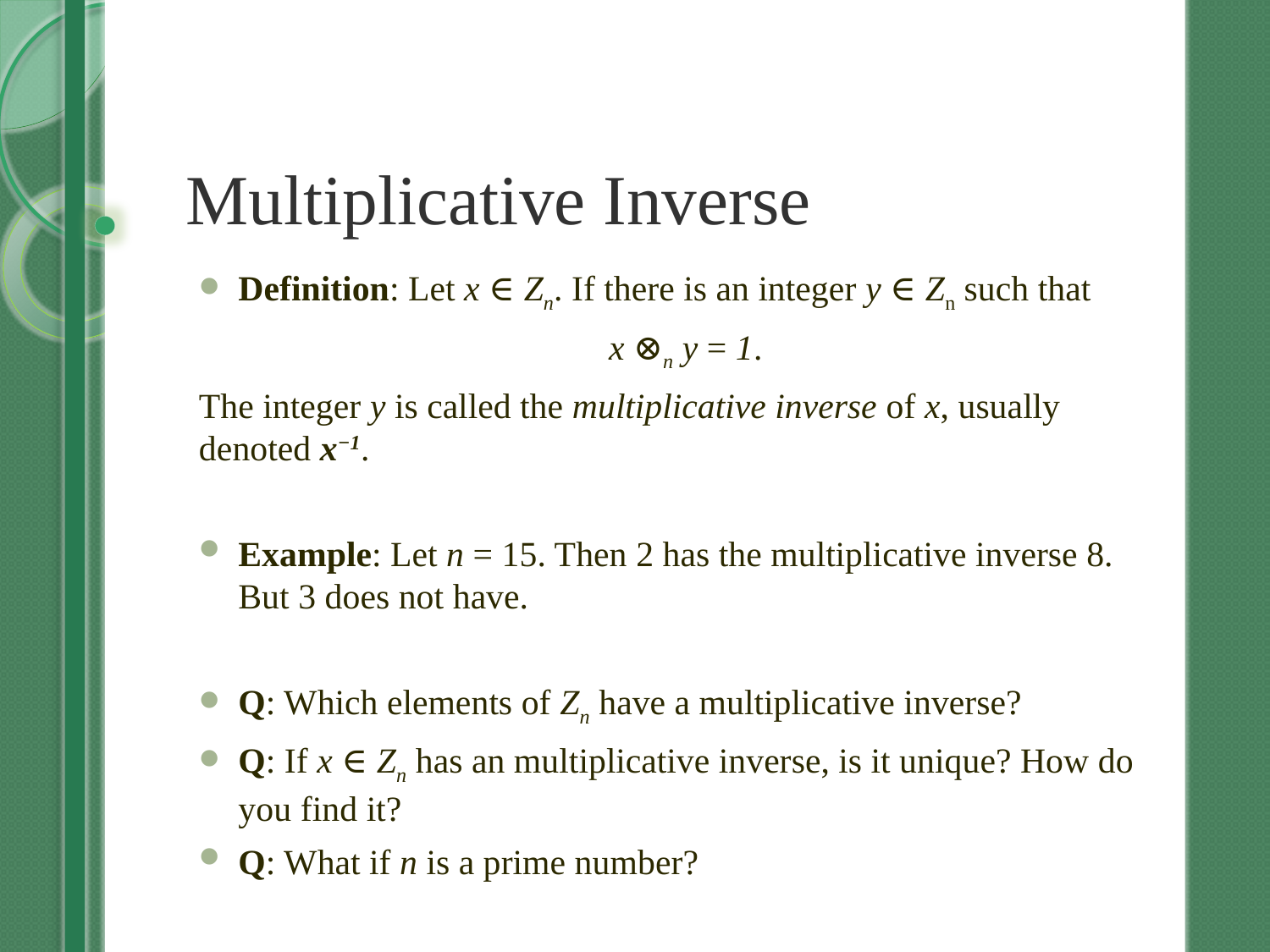

# Multiplicative Inverse
Definition: Let x ∈ Zn. If there is an integer y ∈ Zn such that
x ⊗n y = 1.
The integer y is called the multiplicative inverse of x, usually denoted x−1.

Example: Let n = 15. Then 2 has the multiplicative inverse 8. But 3 does not have.

Q: Which elements of Zn have a multiplicative inverse?
Q: If x ∈ Zn has an multiplicative inverse, is it unique? How do you find it?
Q: What if n is a prime number?